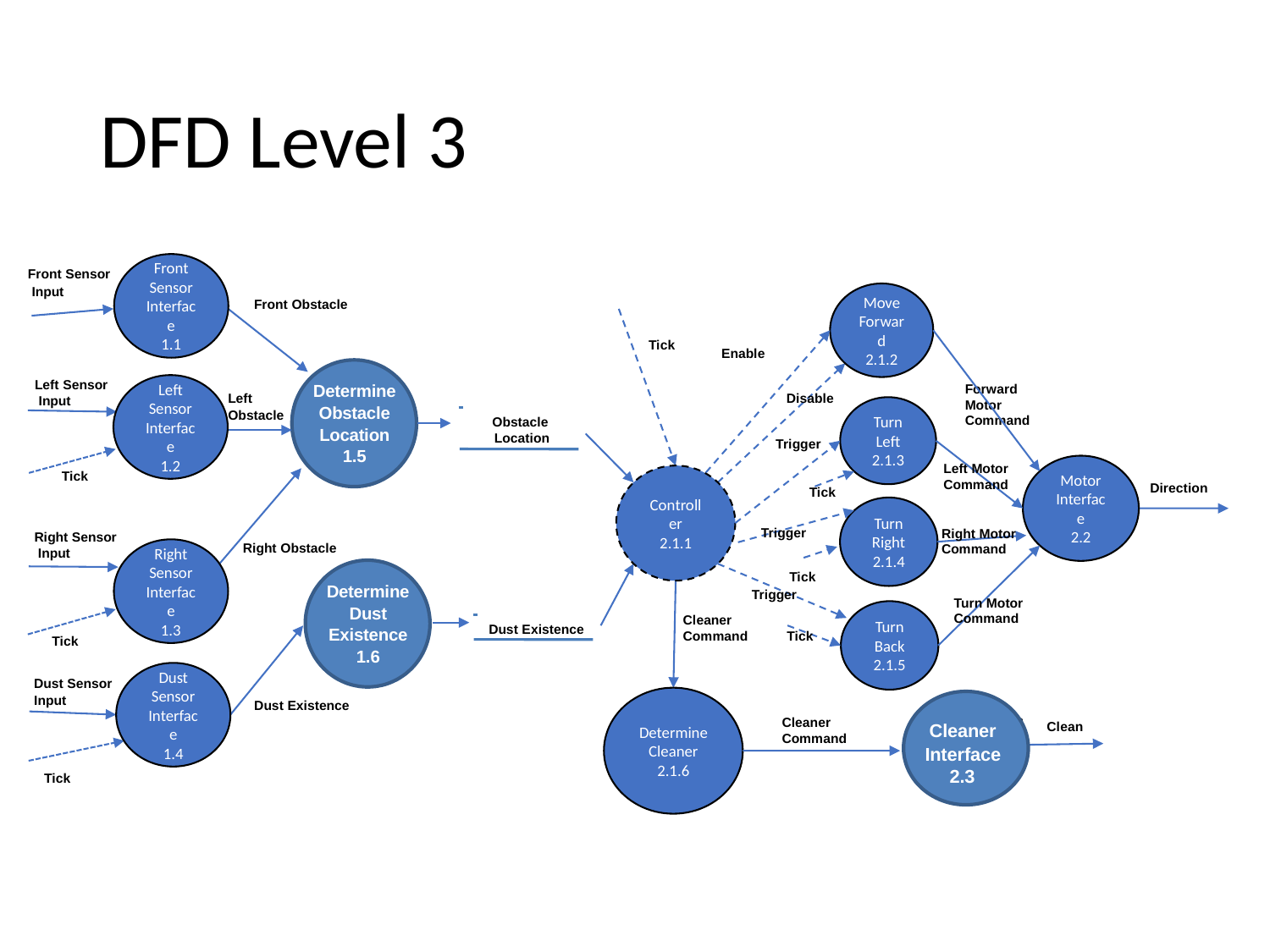

# DFD Level 3
Front
Sensor
Interface
1.1
Front Sensor
 Input
Front Sensor interface
1.1
Move
Forward
2.1.2
Front Obstacle
Tick
Enable

Left Sensor  Input
Left Sensor
Interface
1.2

Obstacle  Location
Determine
Obstacle
Location
1.5
Forward Motor Command
Disable
Left
Obstacle
Turn Left
2.1.3
Trigger

Motor
Interface
2.2
Left Motor Command
Controller
2.1.1
Tick
Direction
Tick
Turn
Right
2.1.4
Trigger
Right Motor Command
Right Sensor  Input
Right Obstacle
Right Sensor
Interface
1.3

Tick
Determine
Dust
Existence
1.6
Trigger

Dust Existence
Turn Motor Command
Turn
Back
2.1.5
Cleaner Command
Tick
Tick

Dust Sensor
Interface
1.4
Dust Sensor
Input
Determine
Cleaner
2.1.6

Dust Existence
Clean
Cleaner Command
Clean
Cleaner
Interface
2.3
Tick